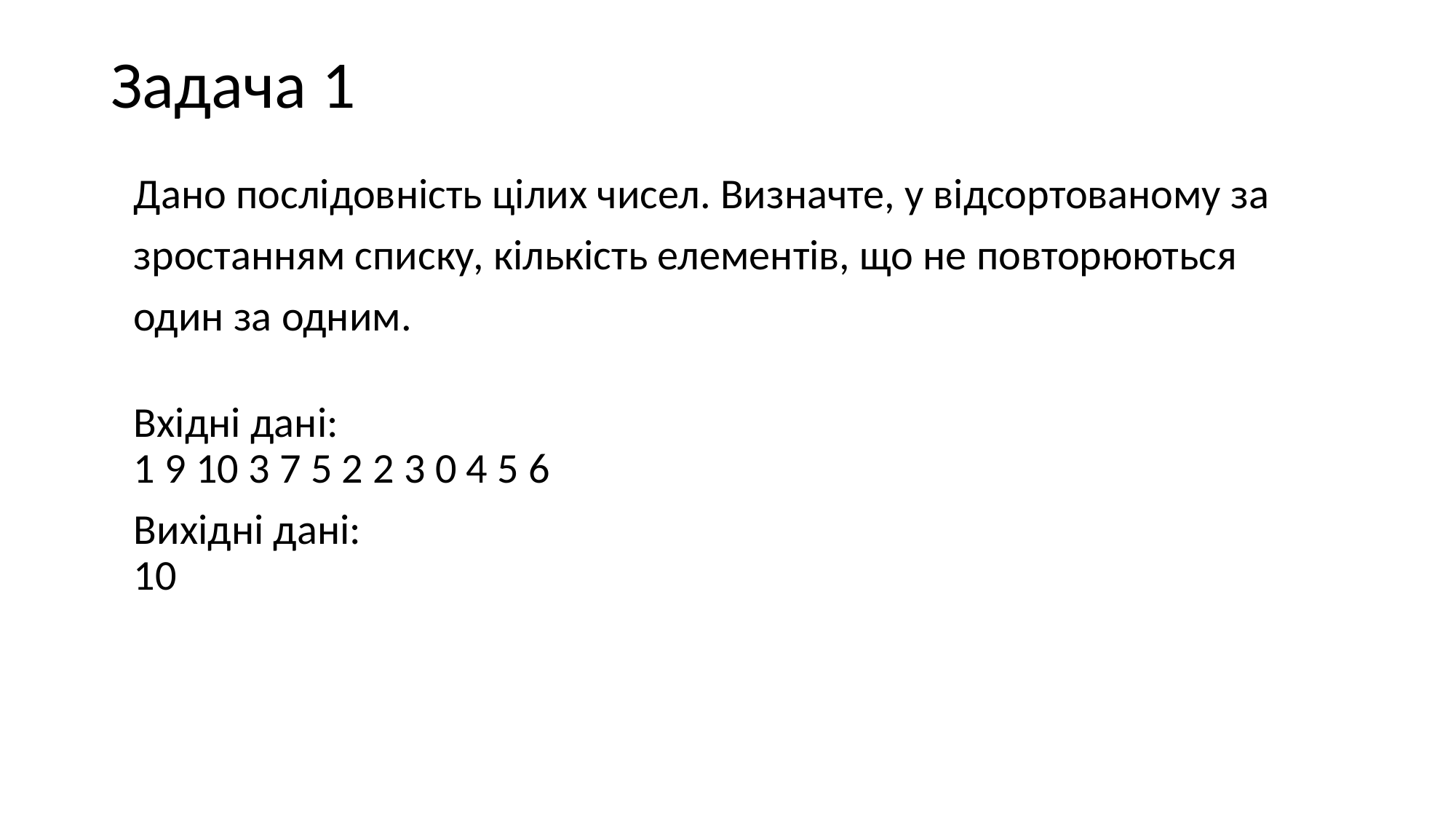

# Задача 1
Дано послідовність цілих чисел. Визначте, у відсортованому за
зростанням списку, кількість елементів, що не повторюються
один за одним.
Вхідні дані:
1 9 10 3 7 5 2 2 3 0 4 5 6
Вихідні дані:
10